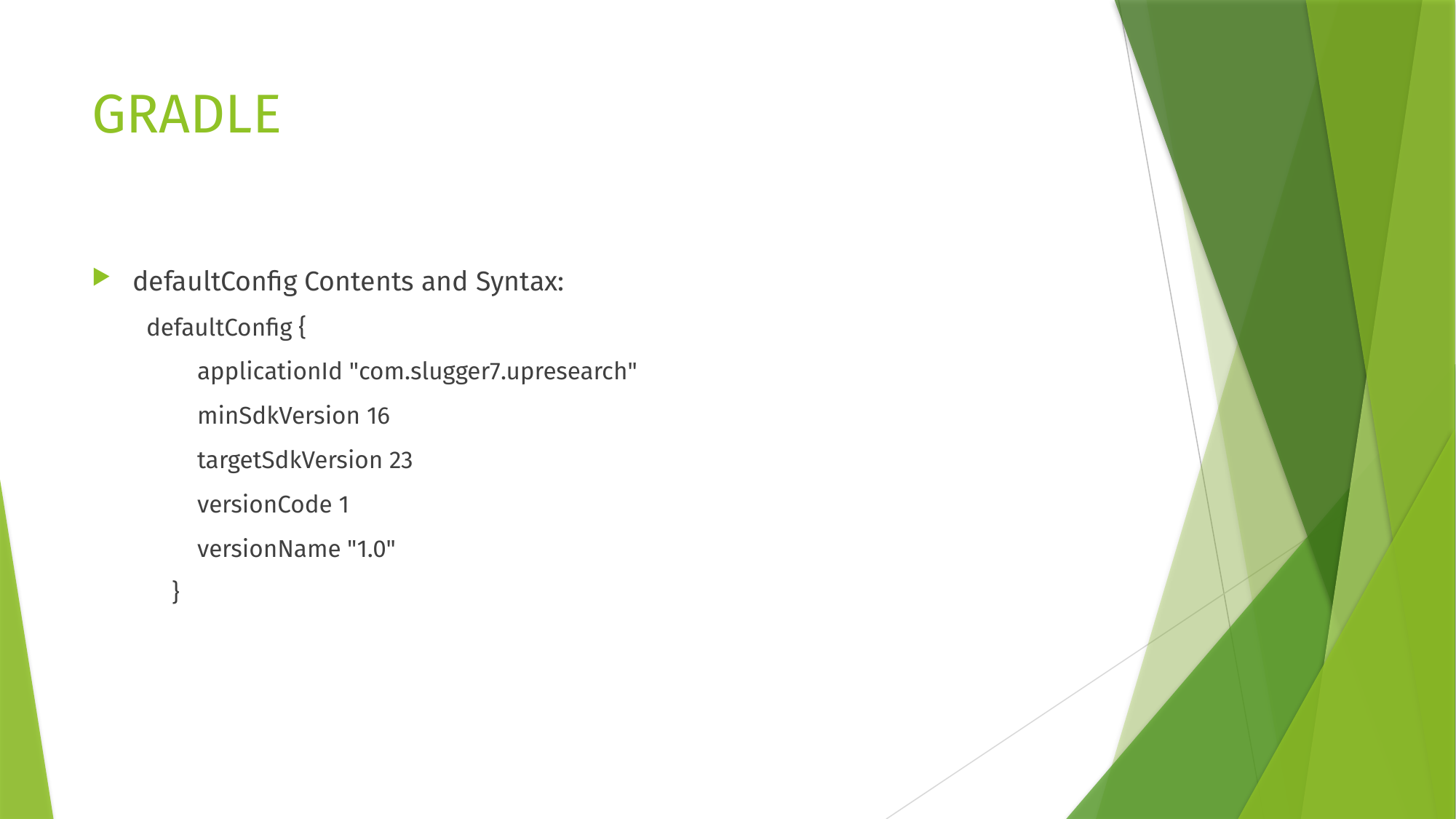

# GRADLE
defaultConfig Contents and Syntax:
defaultConfig {
        applicationId "com.slugger7.upresearch"
        minSdkVersion 16
        targetSdkVersion 23
        versionCode 1
        versionName "1.0"
    }